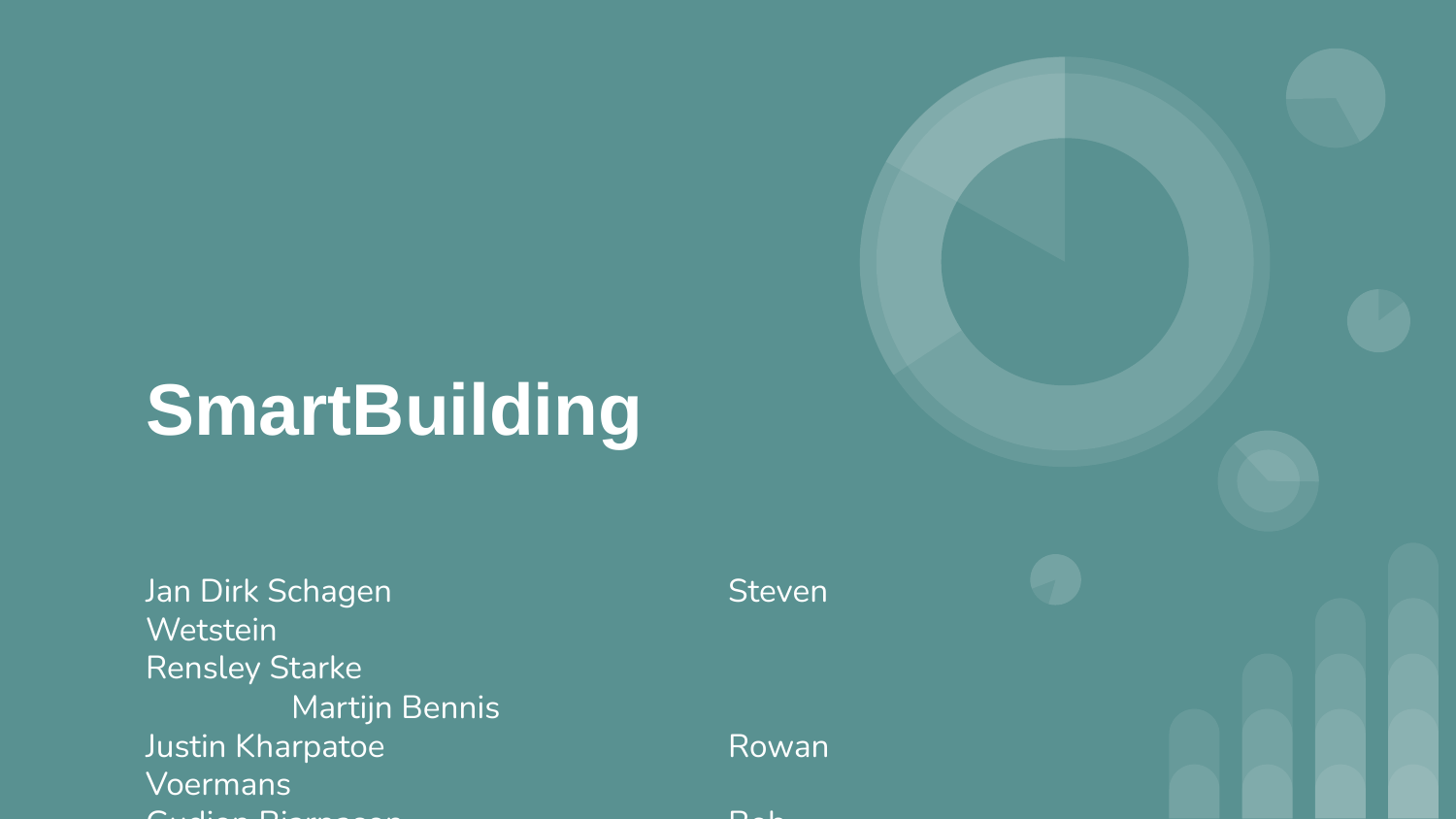

# SmartBuilding
Jan Dirk Schagen			Steven Wetstein
Rensley Starke				Martijn Bennis
Justin Kharpatoe			Rowan Voermans
Gudjon Bjarnason			Bob Tuynman